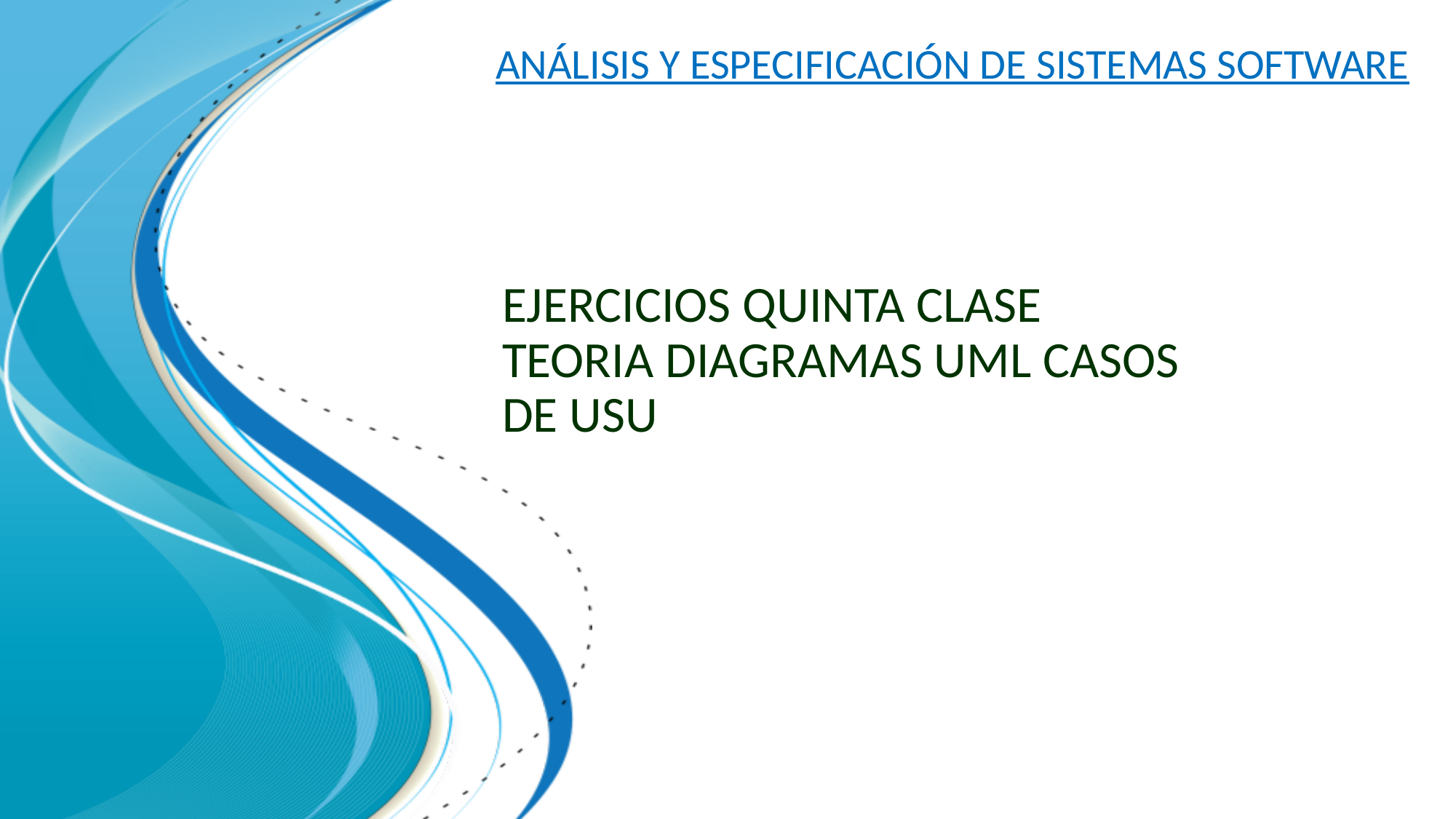

# EJERCICIOS QUINTA CLASE TEORIA DIAGRAMAS UML CASOS DE USU